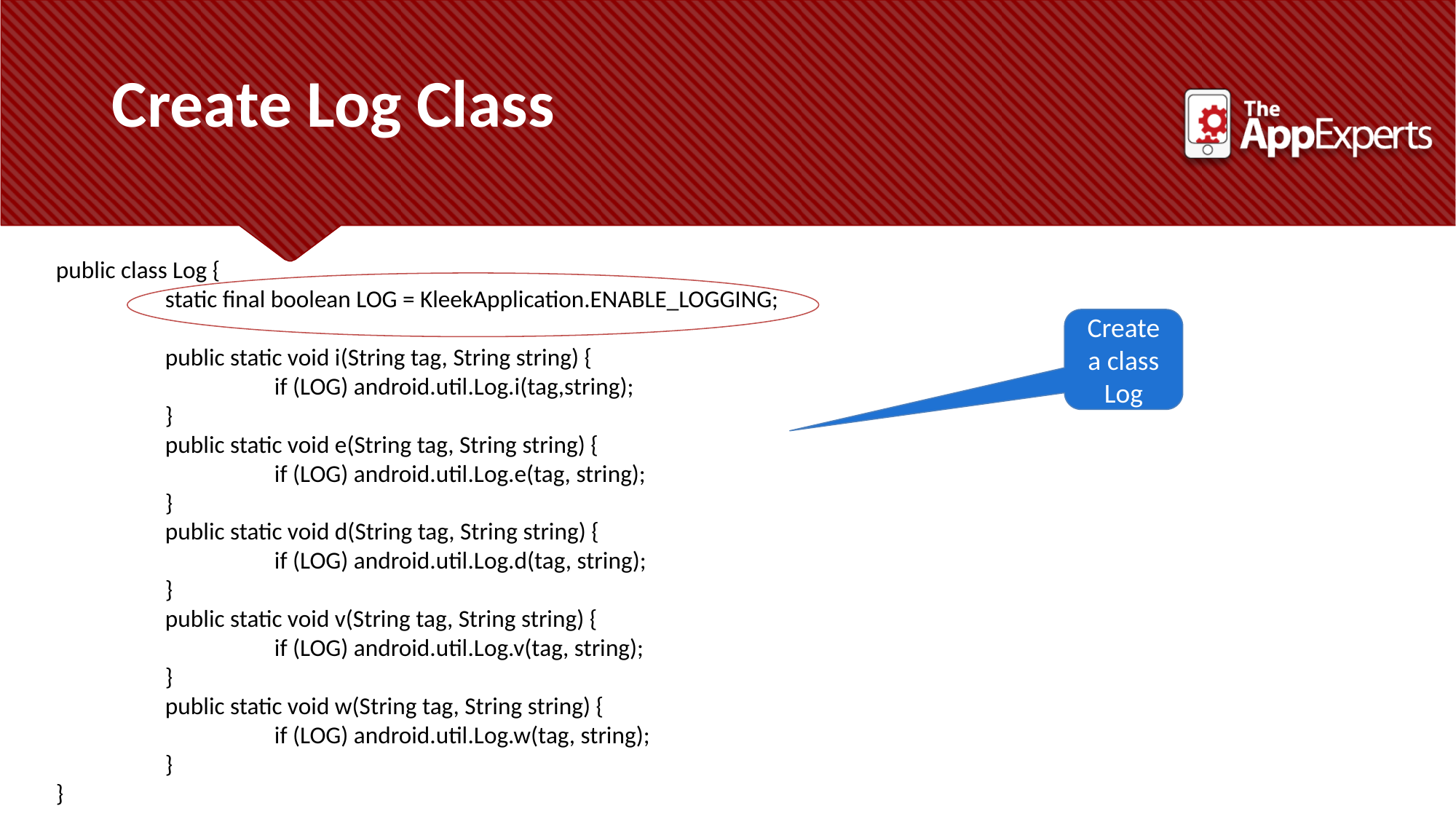

Create Log Class

public class Log {
	static final boolean LOG = KleekApplication.ENABLE_LOGGING;

	public static void i(String tag, String string) {
		if (LOG) android.util.Log.i(tag,string);
	}
	public static void e(String tag, String string) {
		if (LOG) android.util.Log.e(tag, string);
	}
 	public static void d(String tag, String string) {
 		if (LOG) android.util.Log.d(tag, string);
 	}
	public static void v(String tag, String string) {
		if (LOG) android.util.Log.v(tag, string);
	}
	public static void w(String tag, String string) {
		if (LOG) android.util.Log.w(tag, string);
	}
}

Create a class Log